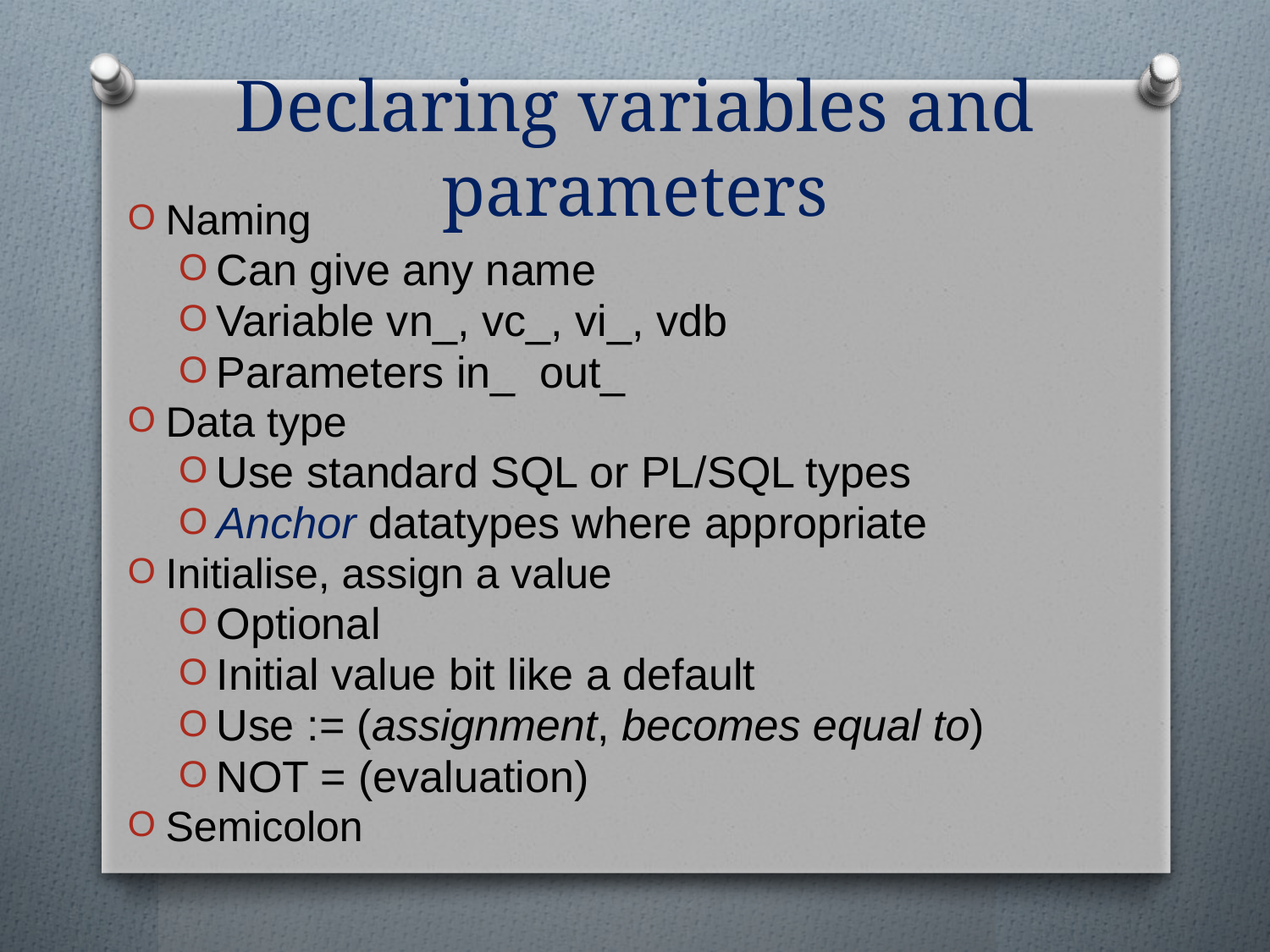

# Declaring variables and parameters
Naming
Can give any name
Variable vn_, vc_, vi_, vdb
Parameters in_  out_
Data type
Use standard SQL or PL/SQL types
Anchor datatypes where appropriate
Initialise, assign a value
Optional
Initial value bit like a default
Use := (assignment, becomes equal to)
NOT = (evaluation)
Semicolon